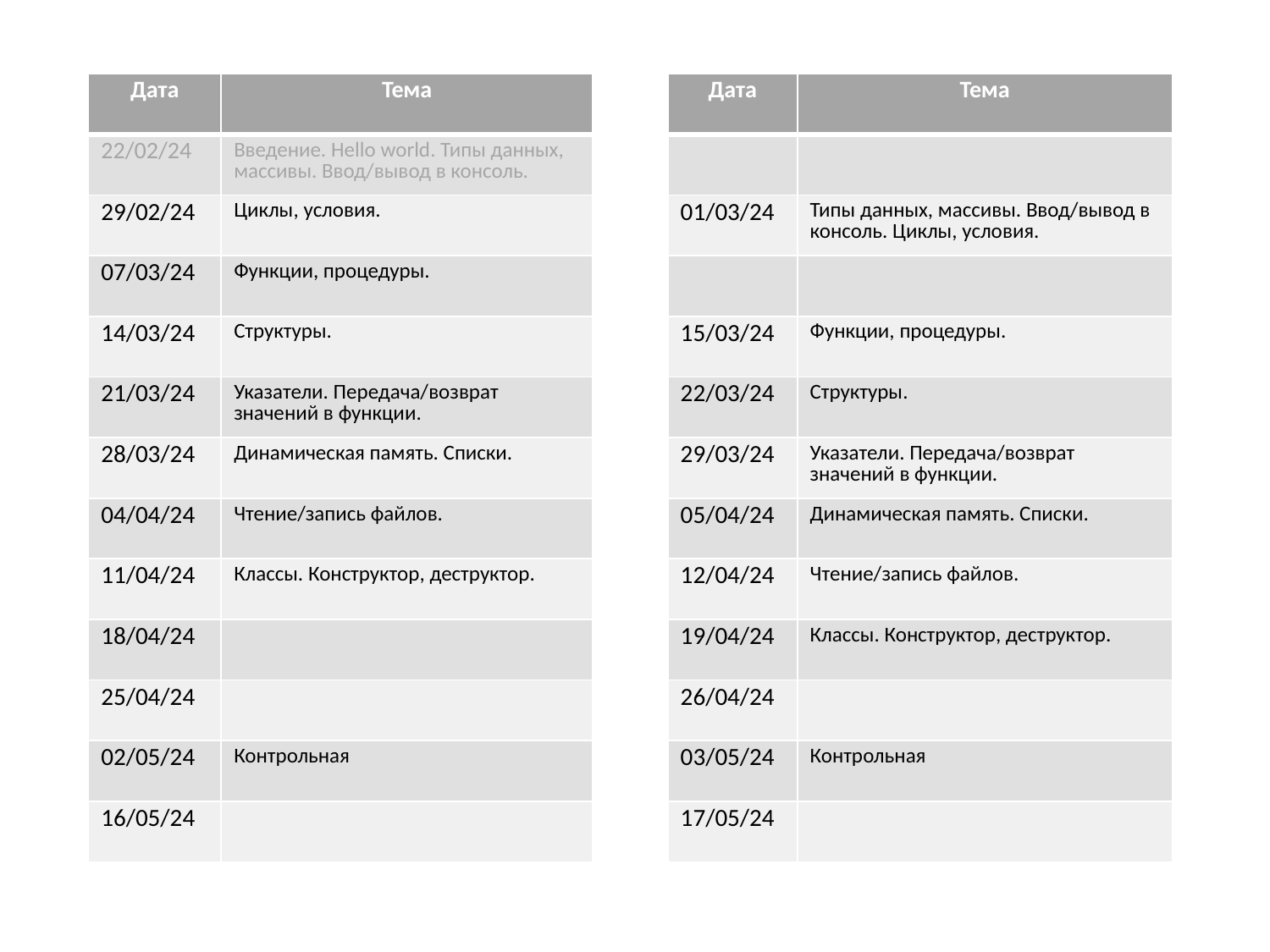

| Дата | Тема |
| --- | --- |
| 22/02/24 | Введение. Hello world. Типы данных, массивы. Ввод/вывод в консоль. |
| 29/02/24 | Циклы, условия. |
| 07/03/24 | Функции, процедуры. |
| 14/03/24 | Структуры. |
| 21/03/24 | Указатели. Передача/возврат значений в функции. |
| 28/03/24 | Динамическая память. Списки. |
| 04/04/24 | Чтение/запись файлов. |
| 11/04/24 | Классы. Конструктор, деструктор. |
| 18/04/24 |  |
| 25/04/24 |  |
| 02/05/24 | Контрольная |
| 16/05/24 |  |
| Дата | Тема |
| --- | --- |
|  |  |
| 01/03/24 | Типы данных, массивы. Ввод/вывод в консоль. Циклы, условия. |
|  |  |
| 15/03/24 | Функции, процедуры. |
| 22/03/24 | Структуры. |
| 29/03/24 | Указатели. Передача/возврат значений в функции. |
| 05/04/24 | Динамическая память. Списки. |
| 12/04/24 | Чтение/запись файлов. |
| 19/04/24 | Классы. Конструктор, деструктор. |
| 26/04/24 |  |
| 03/05/24 | Контрольная |
| 17/05/24 |  |